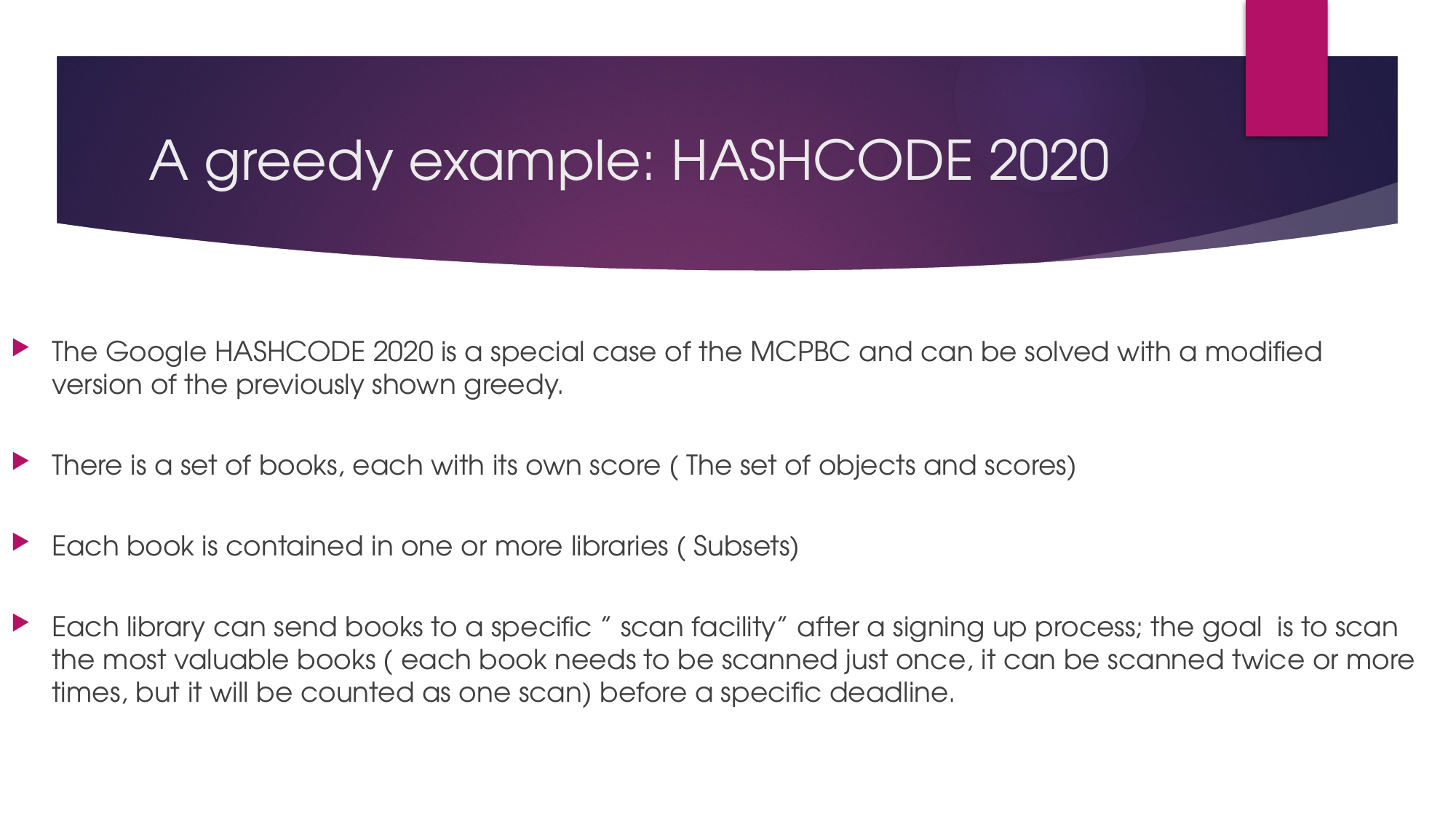

# A greedy example: HASHCODE 2020

The Google HASHCODE 2020 is a special case of the MCPBC and can be solved with a modified version of the previously shown greedy.
There is a set of books, each with its own score ( The set of objects and scores)
Each book is contained in one or more libraries ( Subsets)
Each library can send books to a specific ” scan facility” after a signing up process; the goal  is to scan the most valuable books ( each book needs to be scanned just once, it can be scanned twice or more times, but it will be counted as one scan) before a specific deadline.